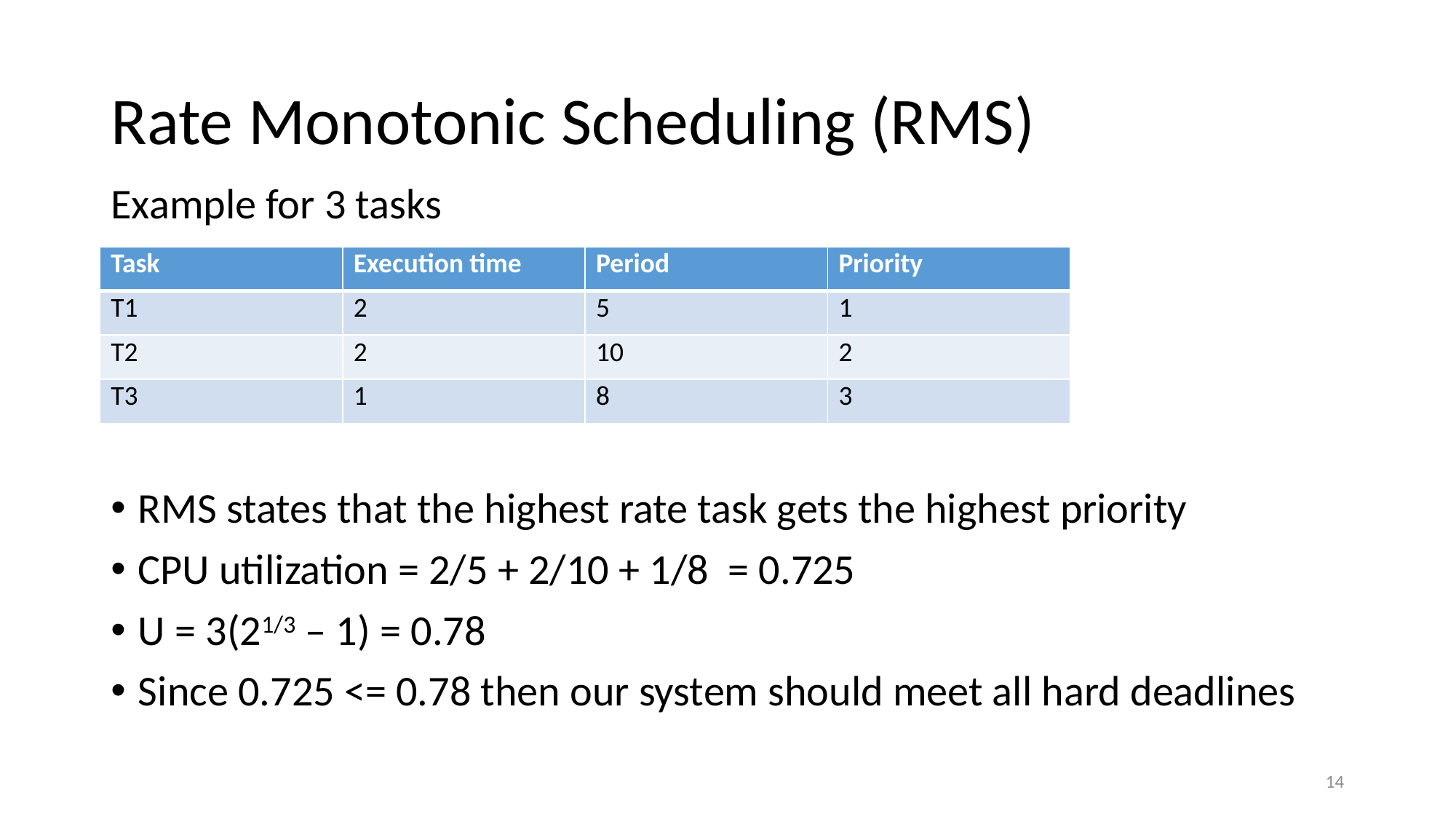

# Rate Monotonic Scheduling (RMS)
Example for 3 tasks

RMS states that the highest rate task gets the highest priority
CPU utilization = 2/5 + 2/10 + 1/8  = 0.725
U = 3(21/3 – 1) = 0.78
Since 0.725 <= 0.78 then our system should meet all hard deadlines

| Task | Execution time | Period | Priority |
| --- | --- | --- | --- |
| T1 | 2 | 5 | 1 |
| T2 | 2 | 10 | 2 |
| T3 | 1 | 8 | 3 |
14